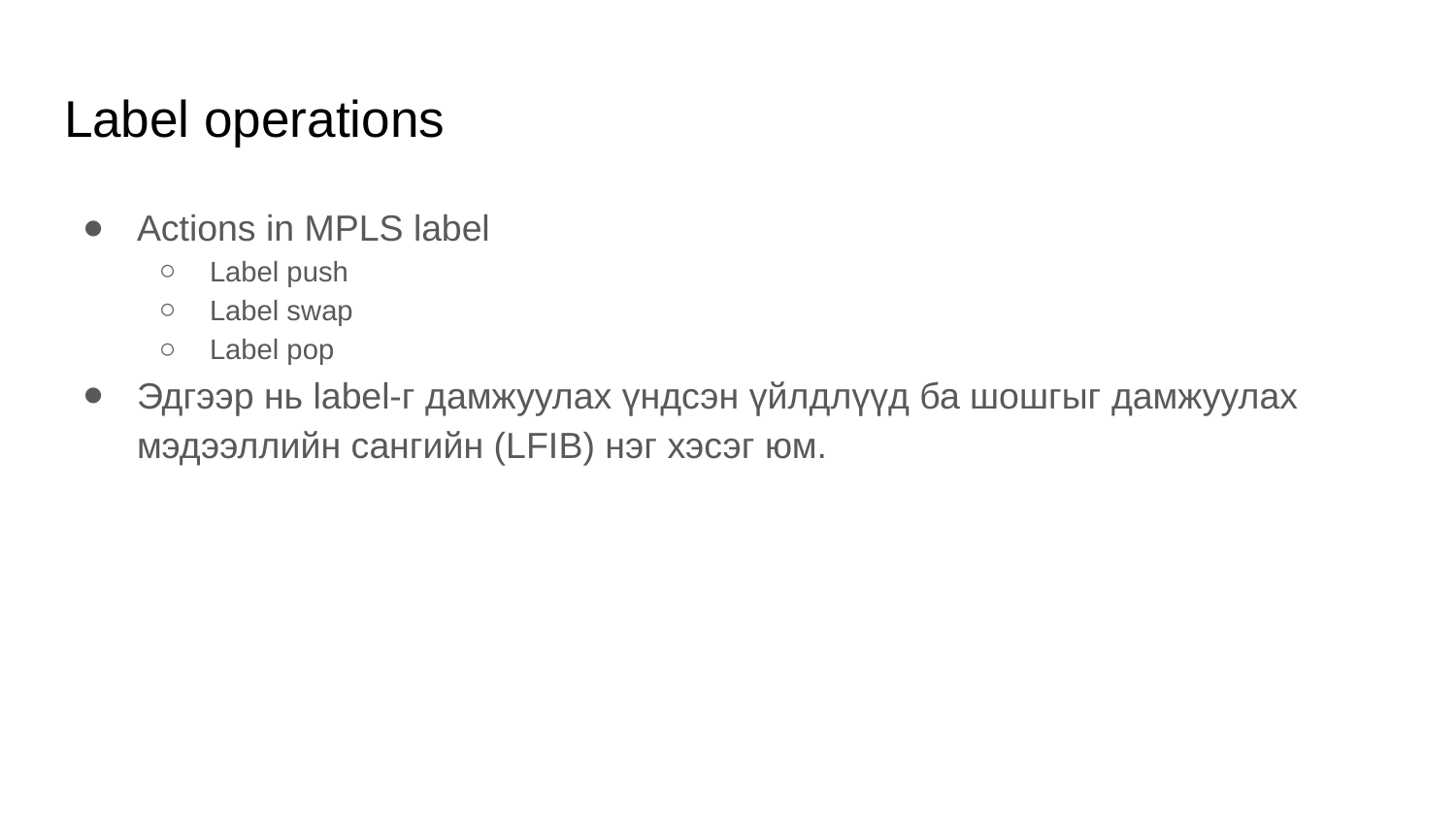

# Label operations
Actions in MPLS label
Label push
Label swap
Label pop
Эдгээр нь label-г дамжуулах үндсэн үйлдлүүд ба шошгыг дамжуулах мэдээллийн сангийн (LFIB) нэг хэсэг юм.